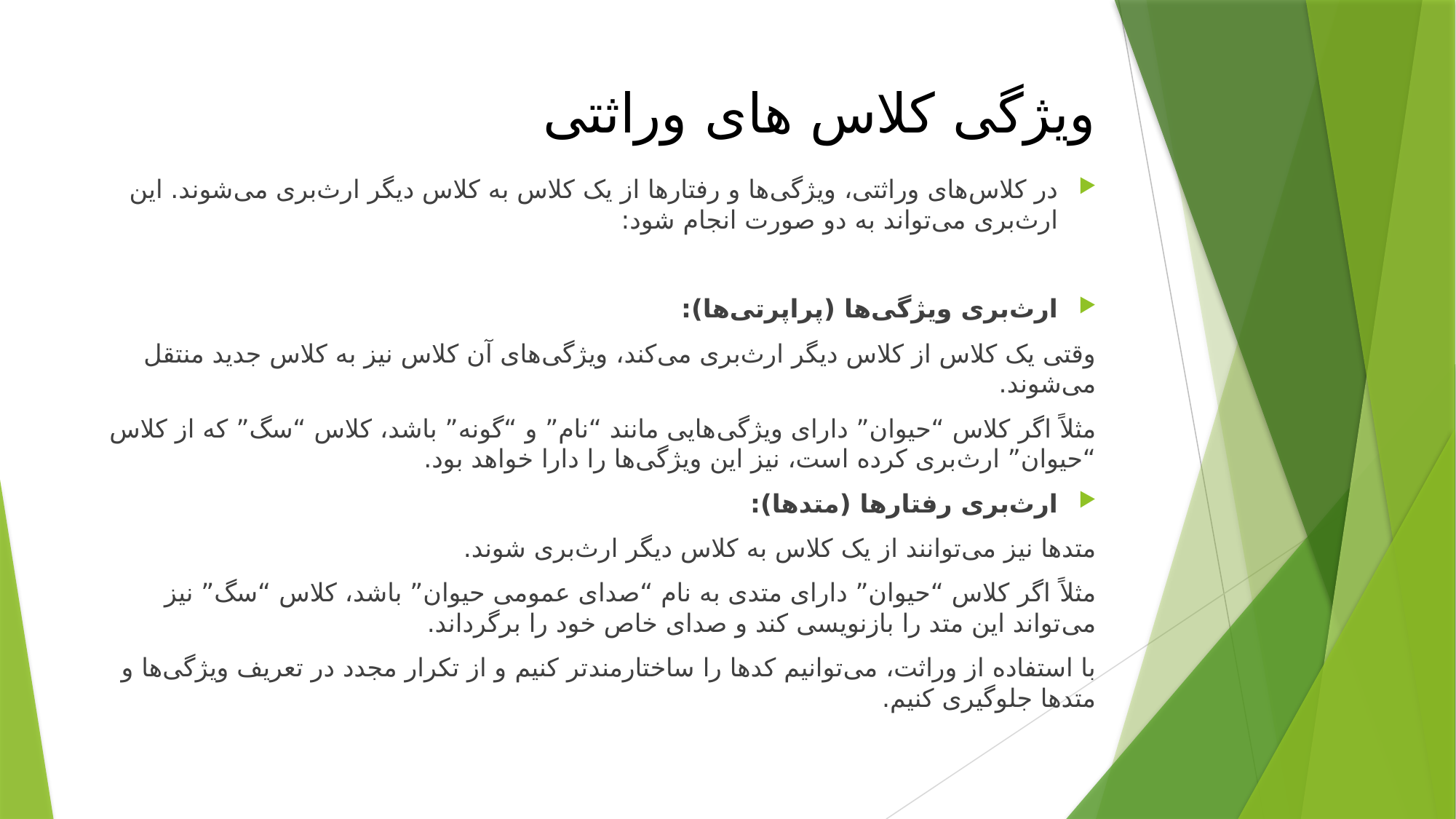

# ویژگی کلاس های وراثتی
در کلاس‌های وراثتی، ویژگی‌ها و رفتارها از یک کلاس به کلاس دیگر ارث‌بری می‌شوند. این ارث‌بری می‌تواند به دو صورت انجام شود:

ارث‌بری ویژگی‌ها (پراپرتی‌ها):
وقتی یک کلاس از کلاس دیگر ارث‌بری می‌کند، ویژگی‌های آن کلاس نیز به کلاس جدید منتقل می‌شوند.
مثلاً اگر کلاس “حیوان” دارای ویژگی‌هایی مانند “نام” و “گونه” باشد، کلاس “سگ” که از کلاس “حیوان” ارث‌بری کرده است، نیز این ویژگی‌ها را دارا خواهد بود.
ارث‌بری رفتارها (متدها):
متدها نیز می‌توانند از یک کلاس به کلاس دیگر ارث‌بری شوند.
مثلاً اگر کلاس “حیوان” دارای متدی به نام “صدای عمومی حیوان” باشد، کلاس “سگ” نیز می‌تواند این متد را بازنویسی کند و صدای خاص خود را برگرداند.
با استفاده از وراثت، می‌توانیم کدها را ساختارمند‌تر کنیم و از تکرار مجدد در تعریف ویژگی‌ها و متدها جلوگیری کنیم.